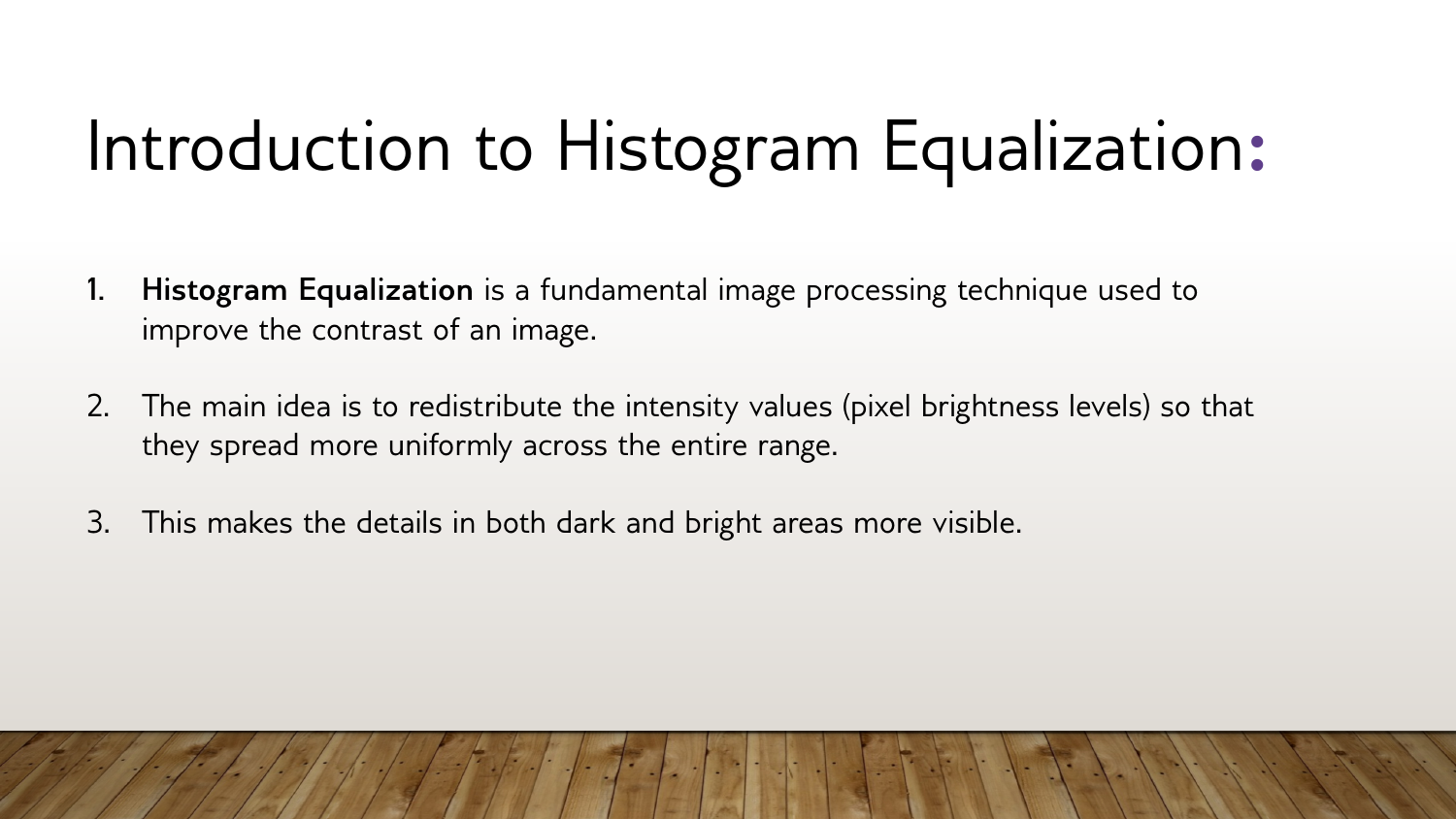

Introduction to Histogram Equalization:
Histogram Equalization is a fundamental image processing technique used to improve the contrast of an image.

The main idea is to redistribute the intensity values (pixel brightness levels) so that they spread more uniformly across the entire range.

This makes the details in both dark and bright areas more visible.